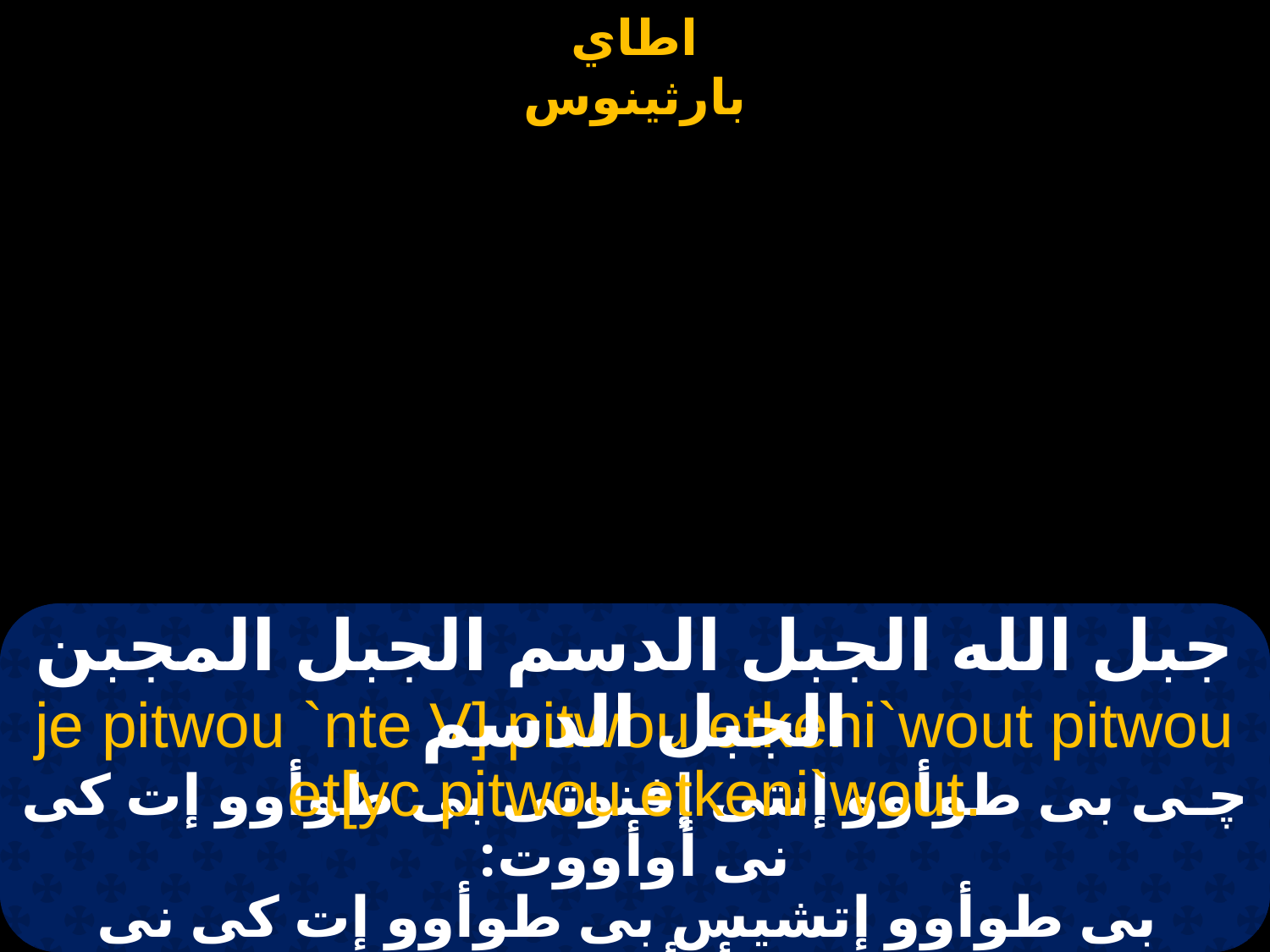

#
جبل الله الجبل الدسم الجبل المجبن الجبل الدسم
je pitwou `nte V] pitwou etkeni`wout pitwou et[yc pitwou etkeni`wout.
ﭼـى بى طوأوو إنتى إفنوتى بى طوأوو إت كى نى أوأووت:
 بى طوأوو إتشيس بى طوأوو إت كى نى أوأووت